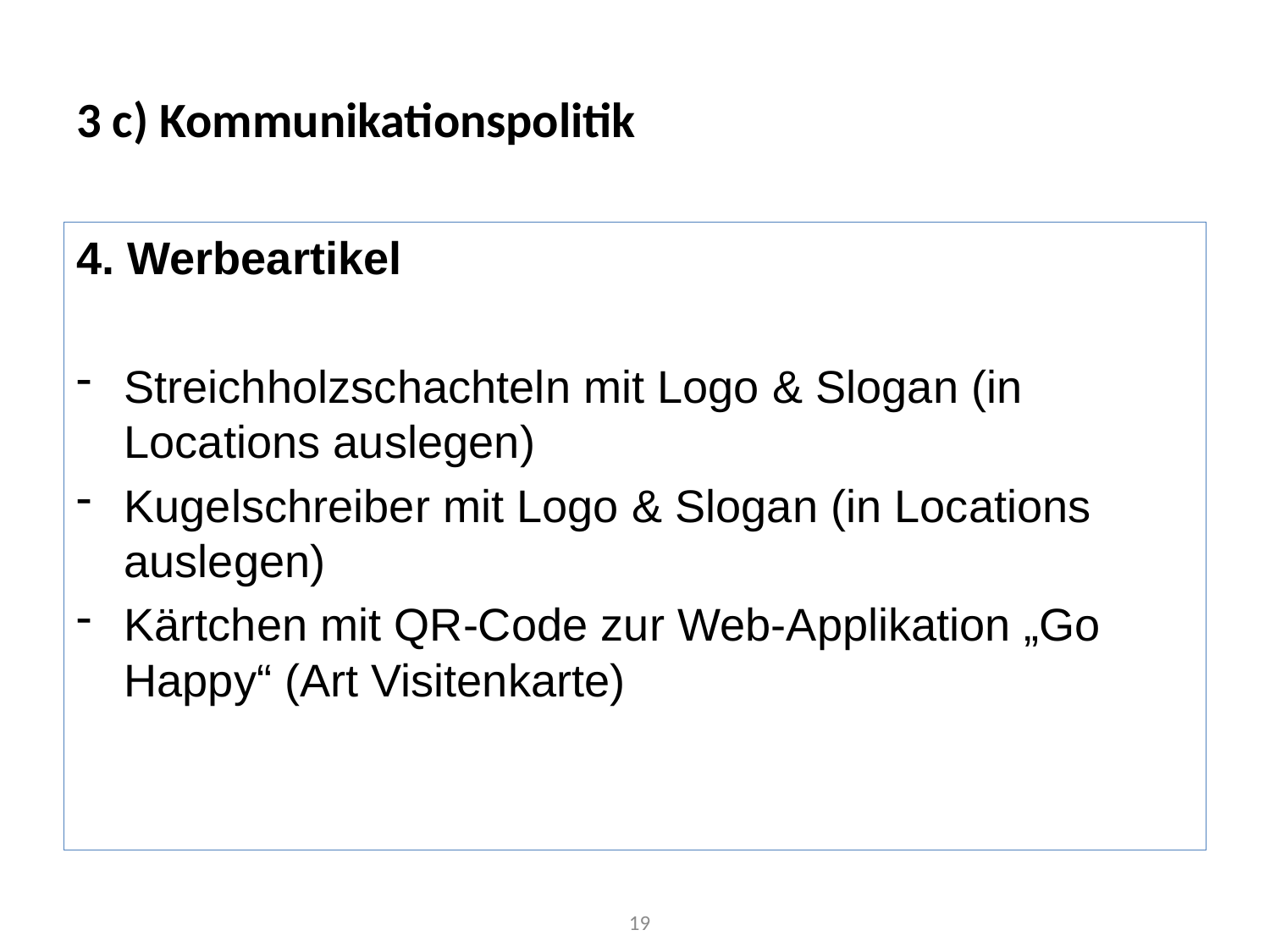

# 3 c) Kommunikationspolitik
4. Werbeartikel

Streichholzschachteln mit Logo & Slogan (in Locations auslegen)
Kugelschreiber mit Logo & Slogan (in Locations auslegen)
Kärtchen mit QR-Code zur Web-Applikation „Go Happy“ (Art Visitenkarte)

19